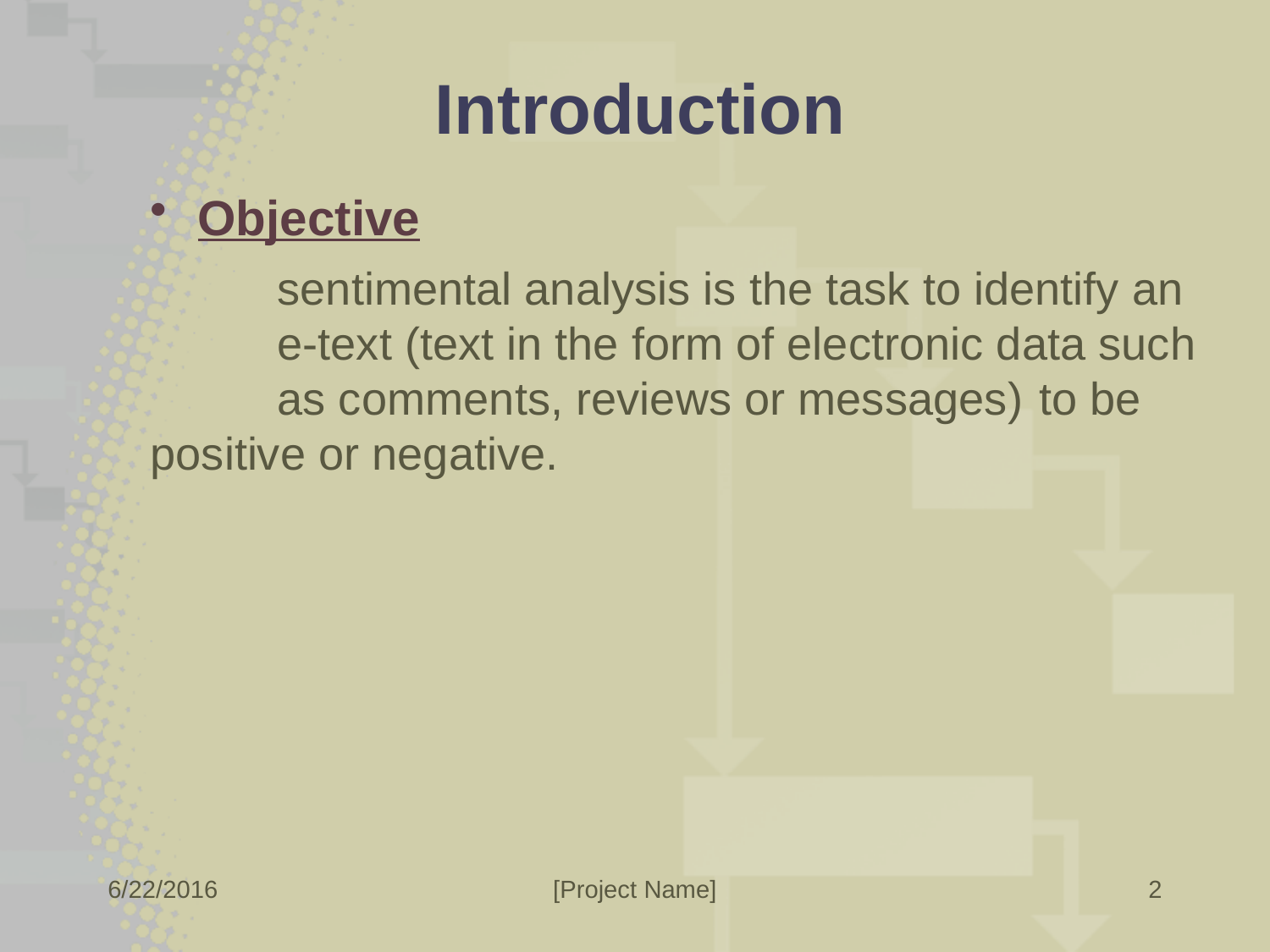

# Introduction
Objective
	sentimental analysis is the task to identify an 	e-text (text in the form of electronic data such 	as comments, reviews or messages) 	to be 	positive or negative.
2